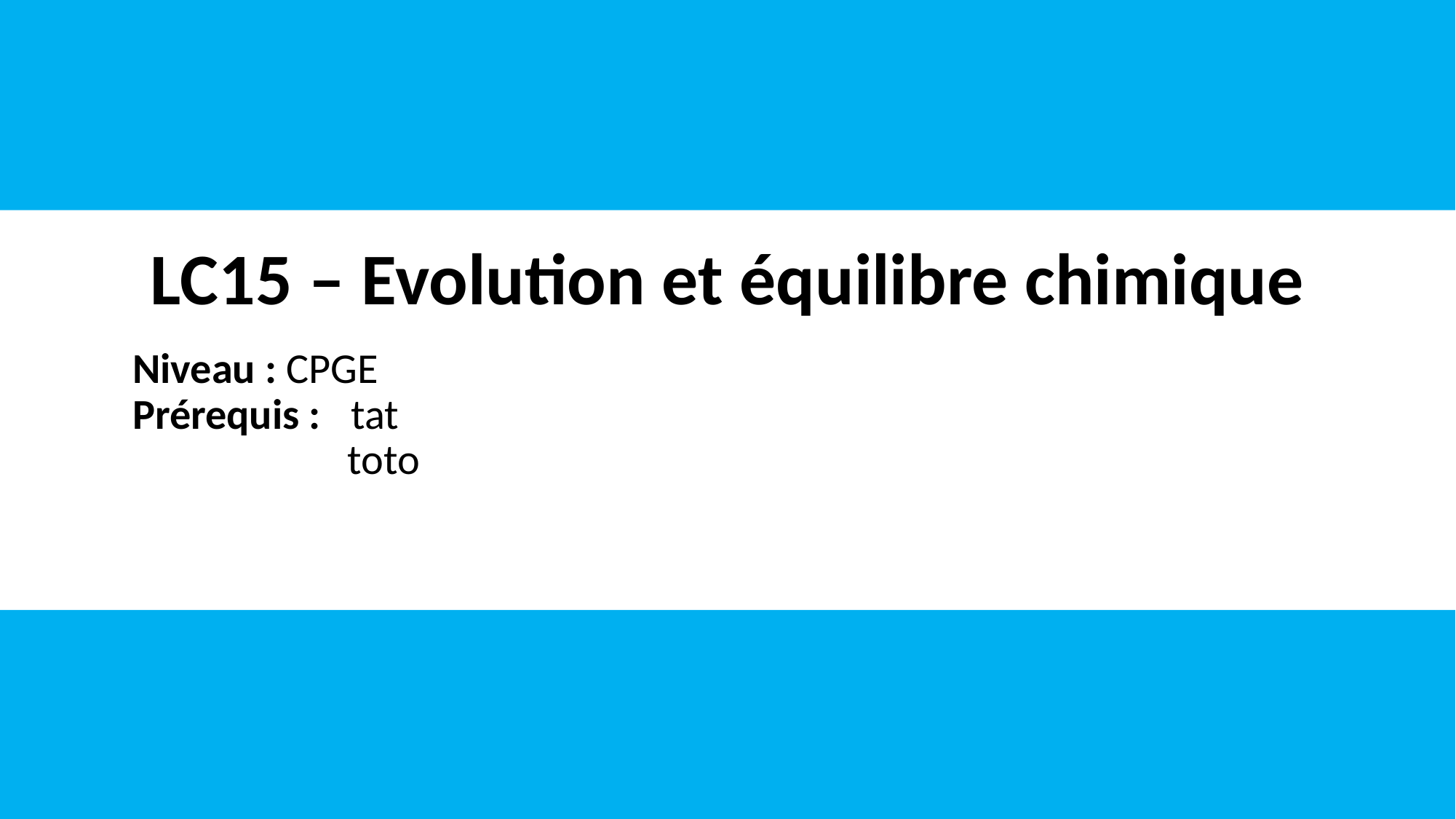

# LC15 – Evolution et équilibre chimique
Niveau : CPGE
Prérequis : 	tat
toto